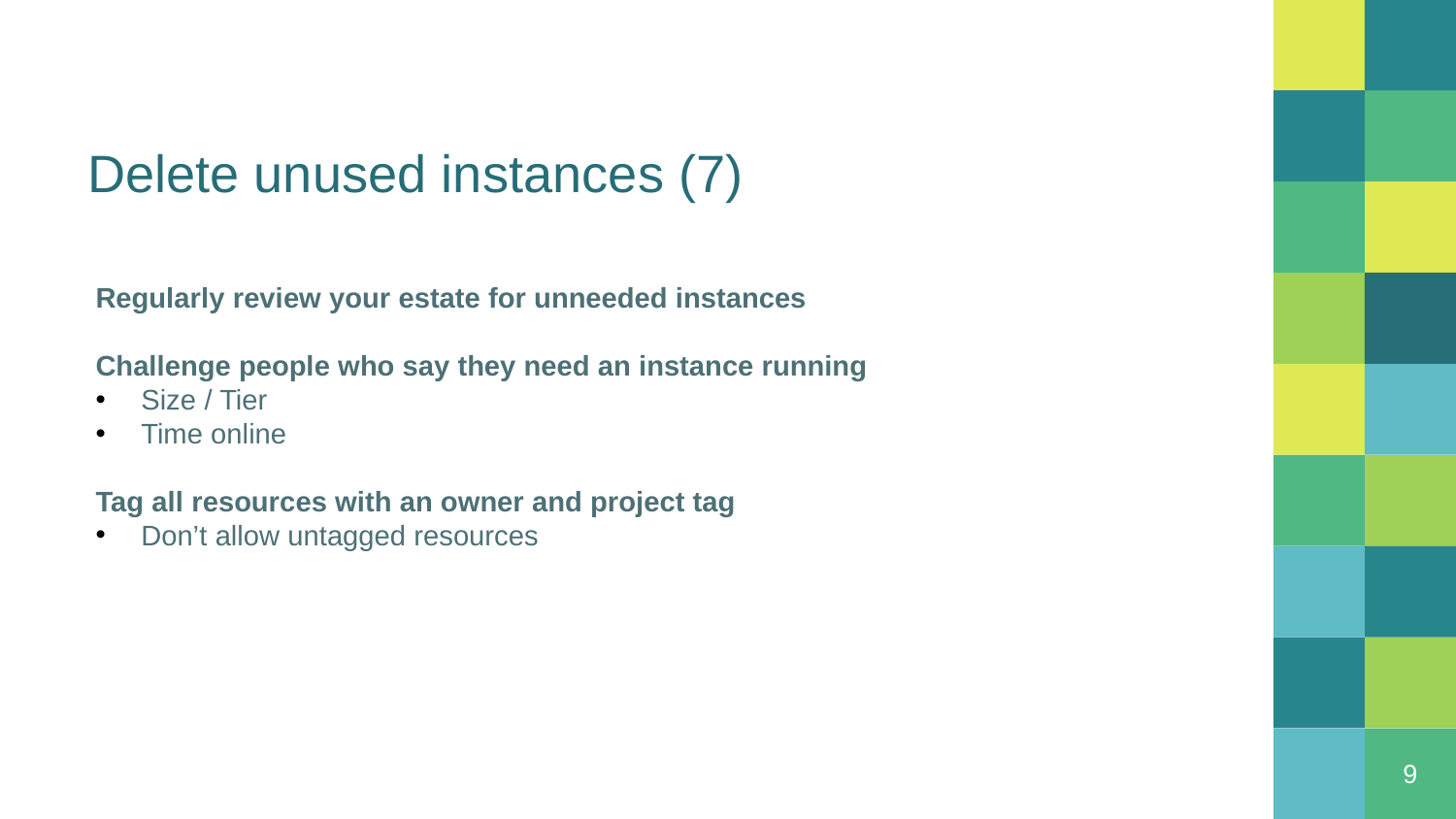

# Delete unused instances (7)
Regularly review your estate for unneeded instances

Challenge people who say they need an instance running
Size / Tier
Time online

Tag all resources with an owner and project tag
Don’t allow untagged resources
9